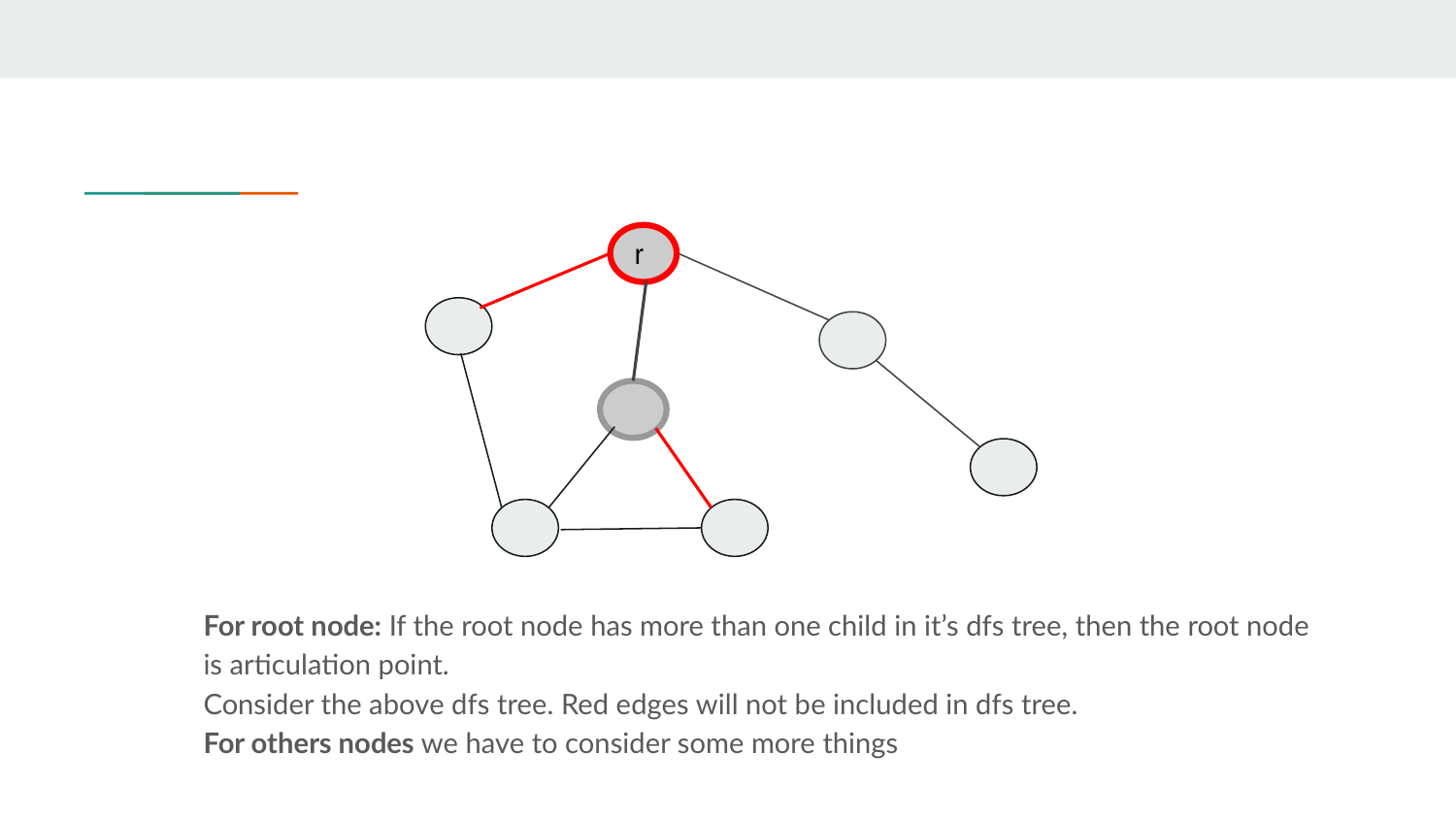

r

For root node: If the root node has more than one child in it’s dfs tree, then the root node is articulation point.
Consider the above dfs tree. Red edges will not be included in dfs tree.
For others nodes we have to consider some more things